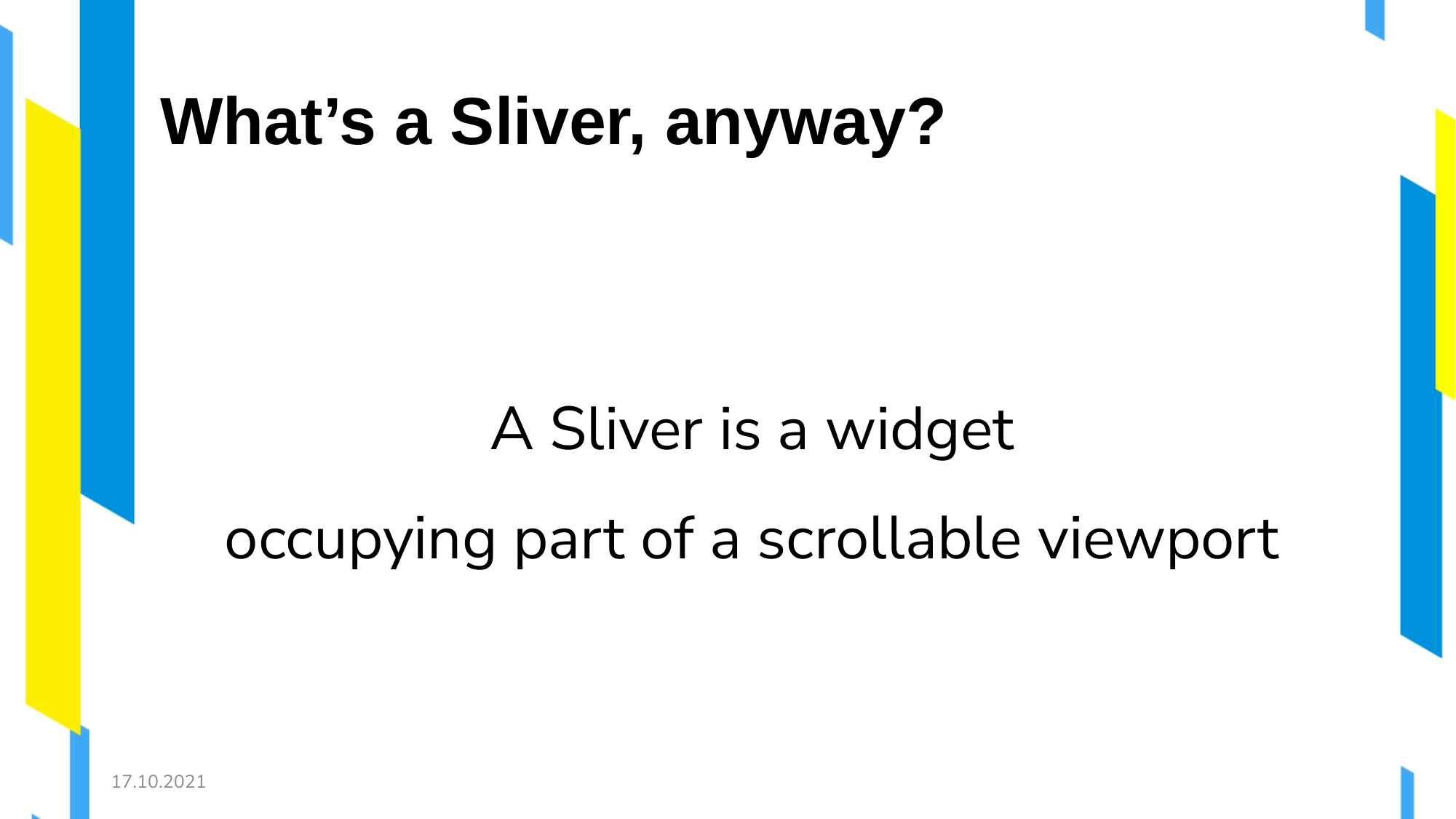

# What’s a Sliver, anyway?
A Sliver is a widget
occupying part of a scrollable viewport
17.10.2021